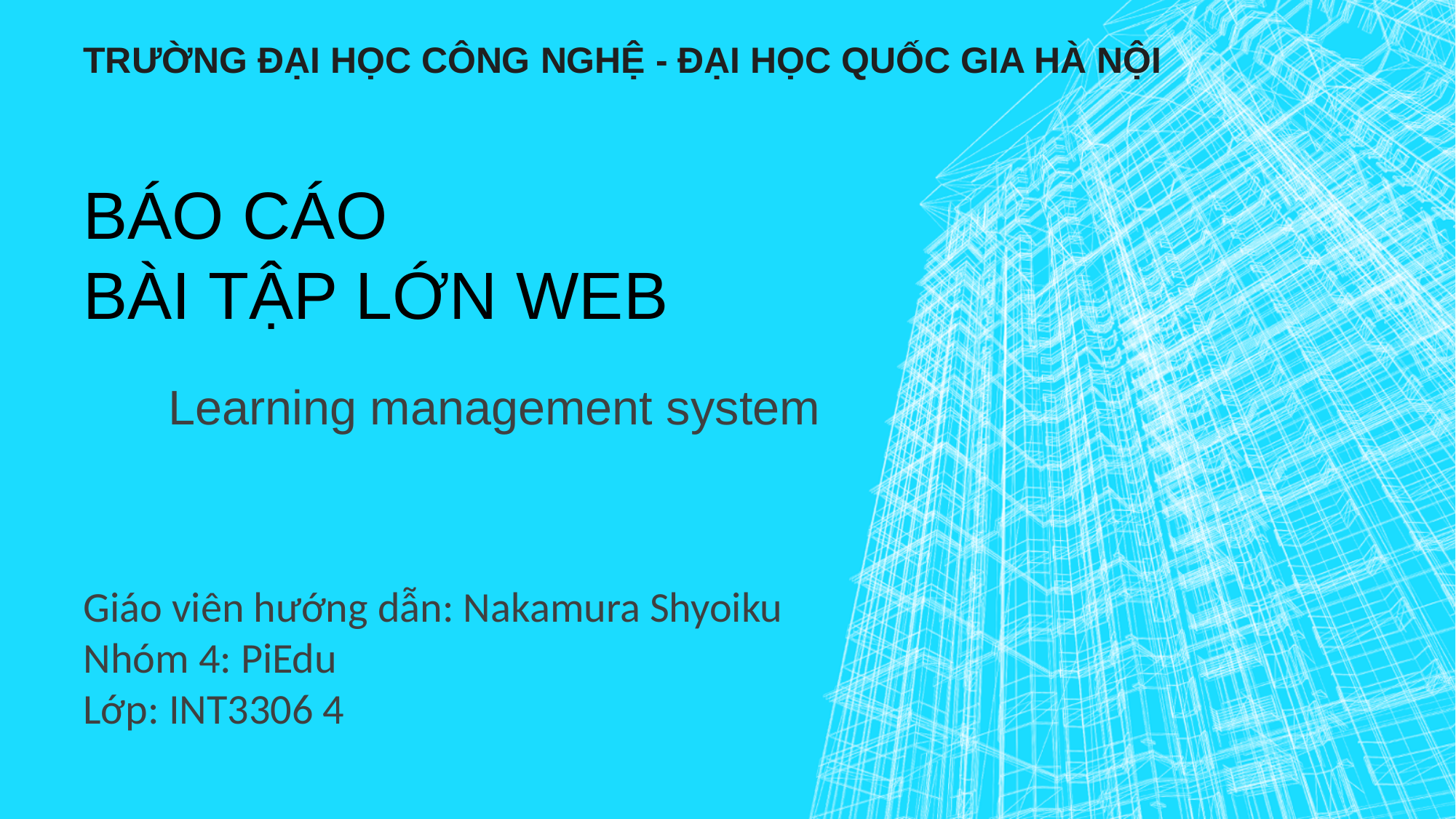

TRƯỜNG ĐẠI HỌC CÔNG NGHỆ - ĐẠI HỌC QUỐC GIA HÀ NỘI
Báo cáo
bài tập lớn WeB

Learning management system
Giáo viên hướng dẫn: Nakamura Shyoiku
Nhóm 4: PiEdu
Lớp: INT3306 4